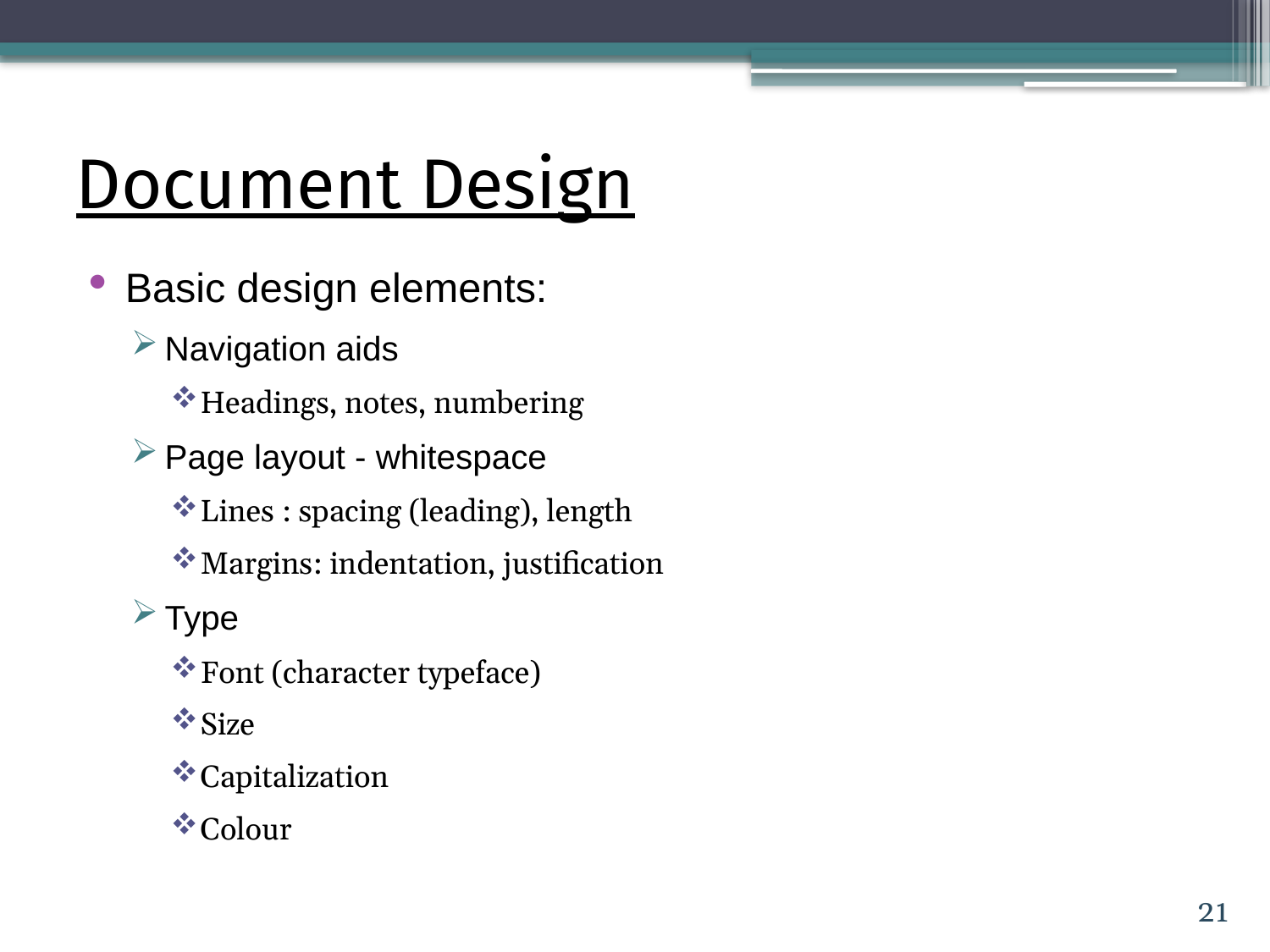

# Document Design
Basic design elements:
Navigation aids
Headings, notes, numbering
Page layout - whitespace
Lines : spacing (leading), length
Margins: indentation, justification
Type
Font (character typeface)
Size
Capitalization
Colour
21